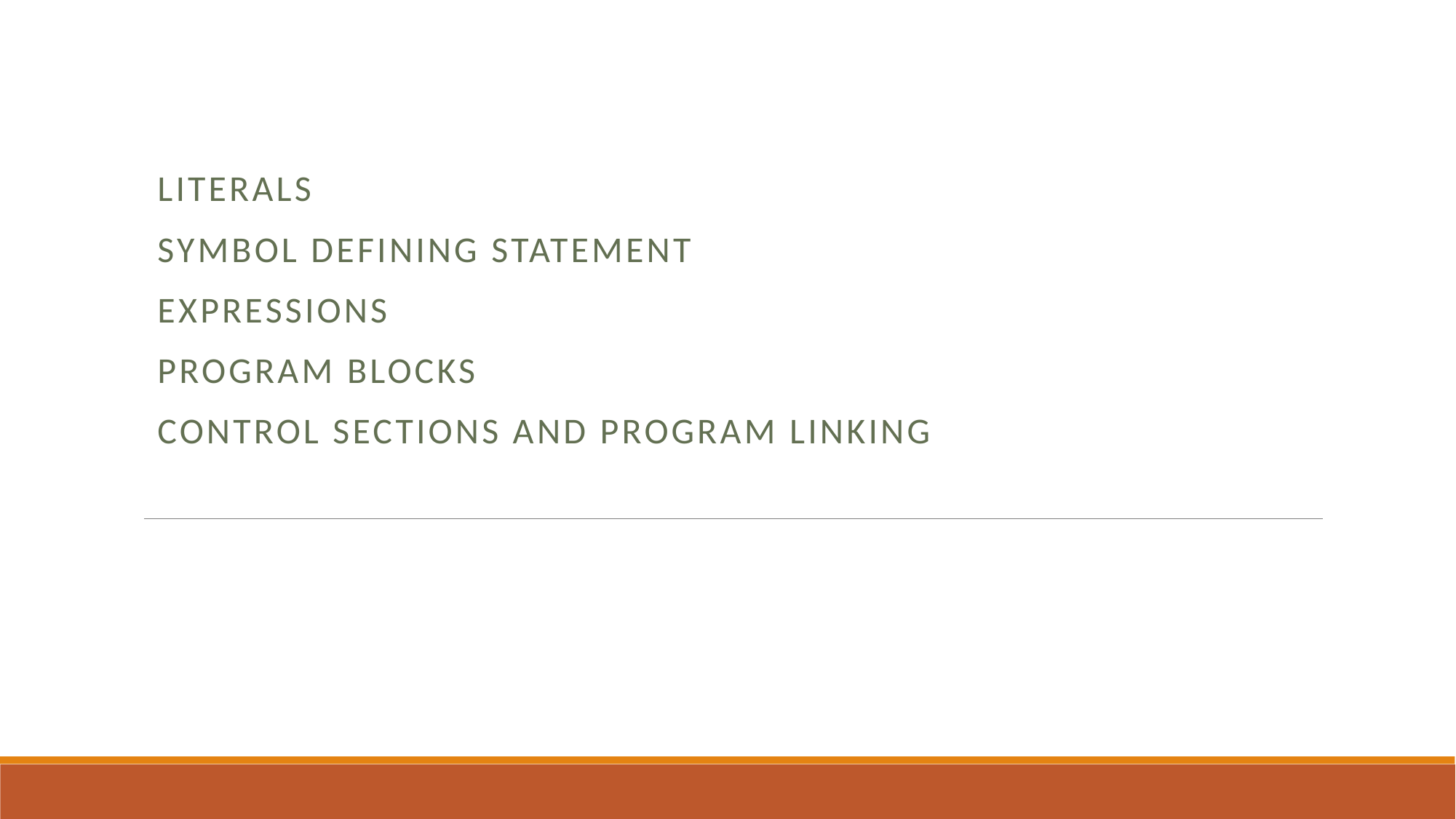

Literals
Symbol Defining Statement
Expressions
Program Blocks
Control Sections and Program Linking